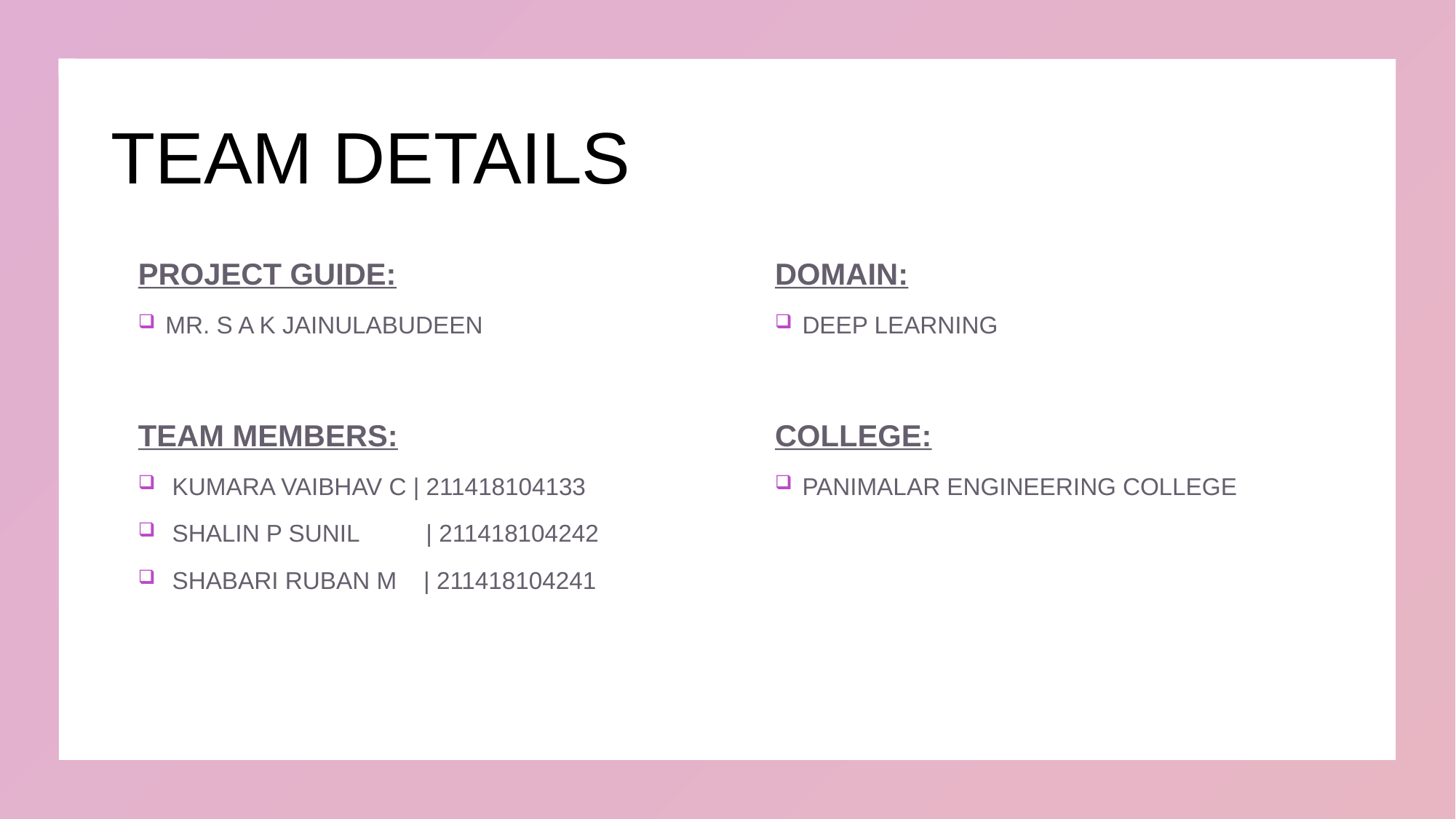

# TEAM DETAILS
PROJECT GUIDE:
MR. S A K JAINULABUDEEN

TEAM MEMBERS:
 KUMARA VAIBHAV C | 211418104133
 SHALIN P SUNIL          | 211418104242
 SHABARI RUBAN M    | 211418104241

DOMAIN:
DEEP LEARNING

COLLEGE:
PANIMALAR ENGINEERING COLLEGE